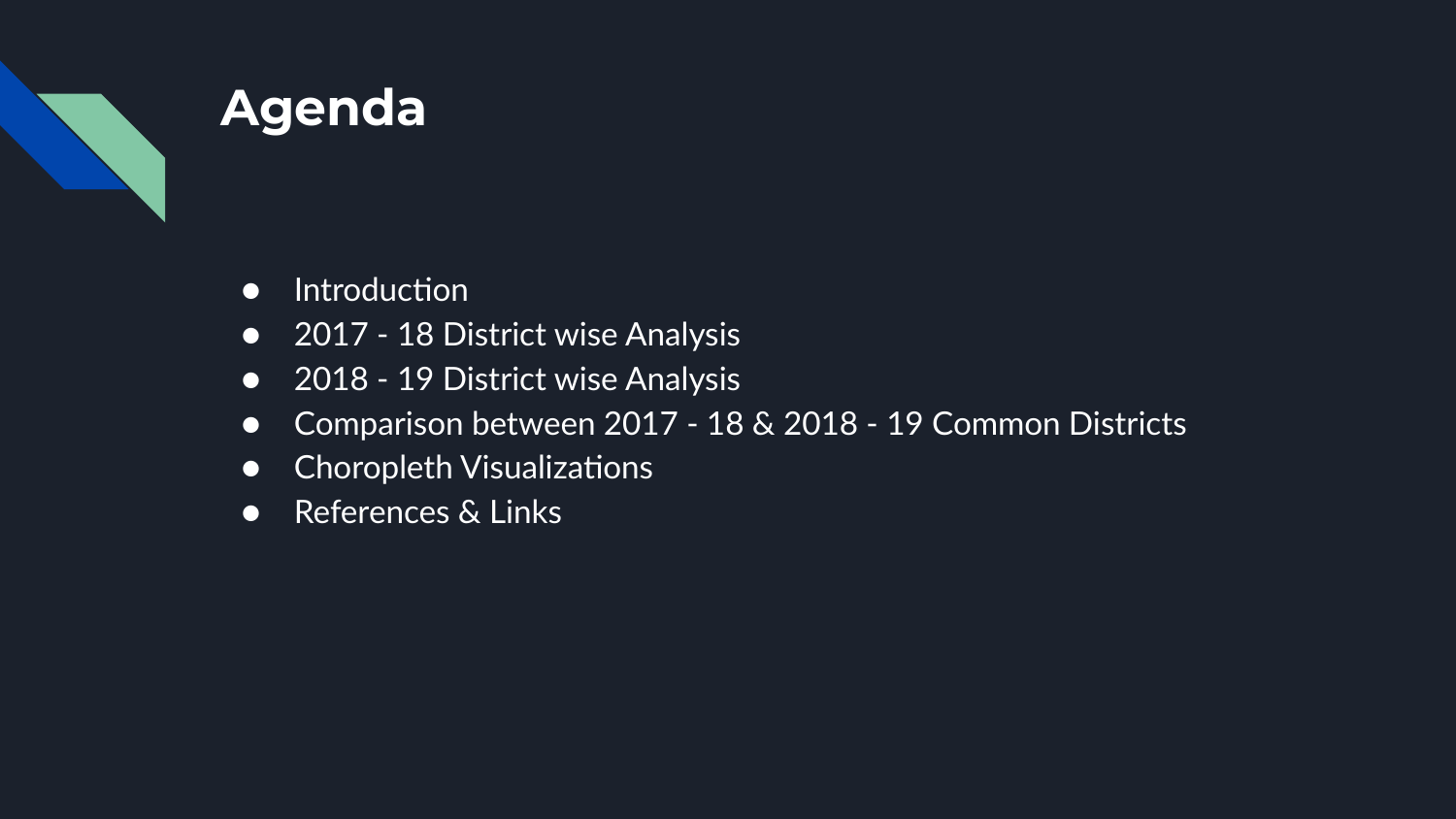

# Agenda
Introduction
2017 - 18 District wise Analysis
2018 - 19 District wise Analysis
Comparison between 2017 - 18 & 2018 - 19 Common Districts
Choropleth Visualizations
References & Links